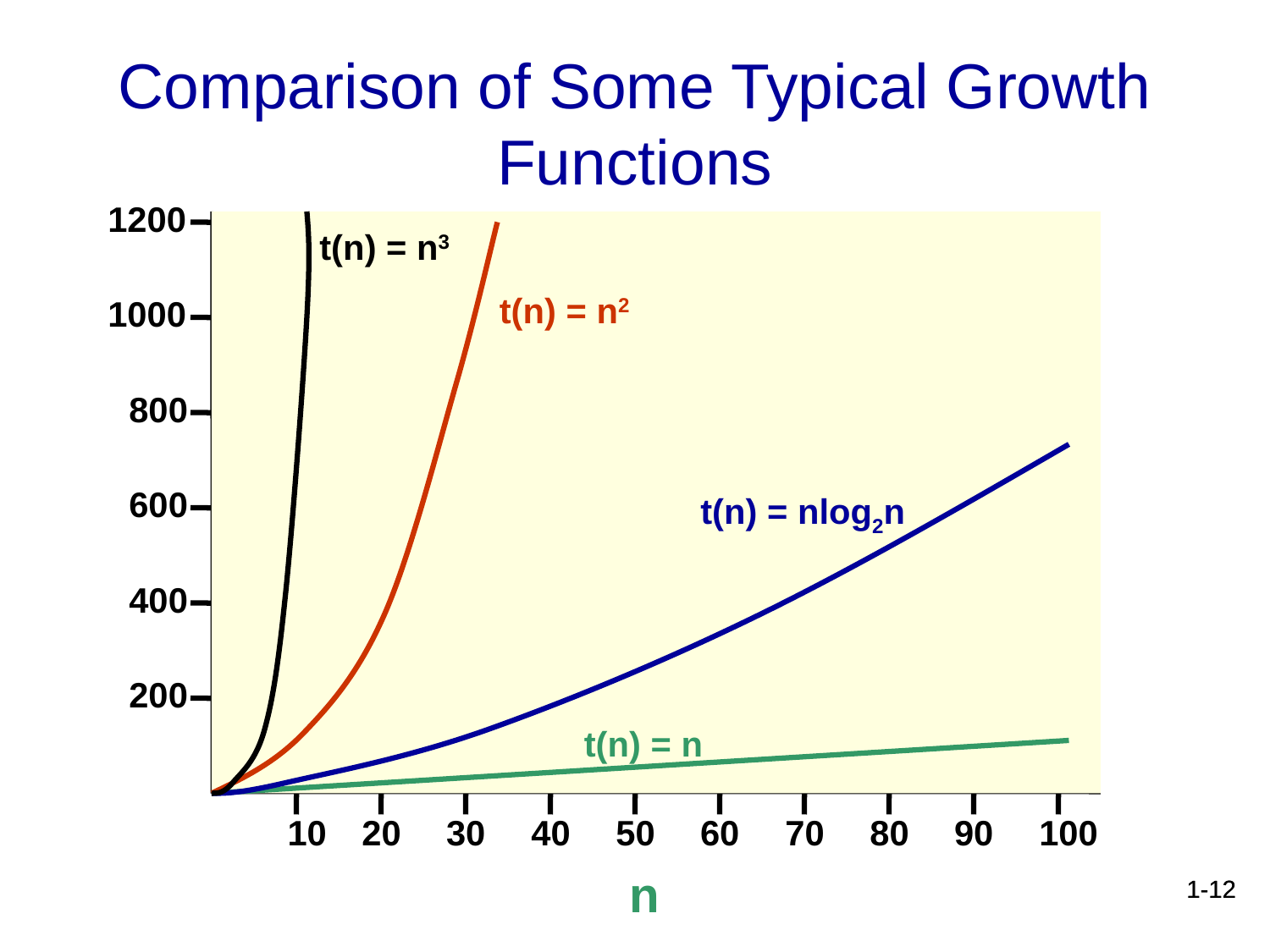

# Comparison of Some Typical Growth Functions
1200

 t(n) = n3

 t(n) = n2
1000

800

600
 t(n) = nlog2n

400

200

 t(n) = n

10
20
30
40
50
60
70
80
90
100
 n
1-12
1-12